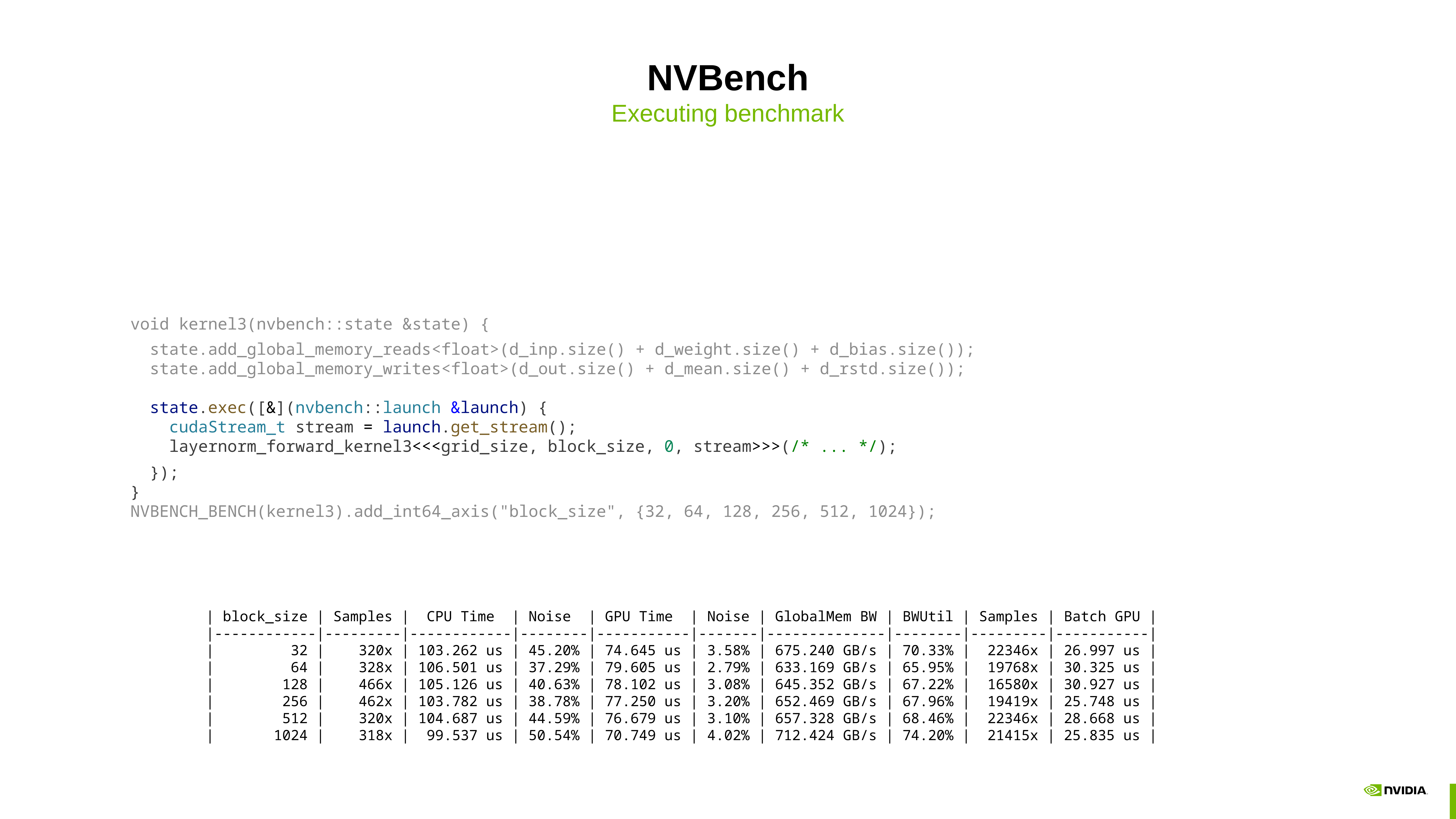

# NVBench
Executing benchmark
void kernel3(nvbench::state &state) {
  state.add_global_memory_reads<float>(d_inp.size() + d_weight.size() + d_bias.size());
  state.add_global_memory_writes<float>(d_out.size() + d_mean.size() + d_rstd.size());
  state.exec([&](nvbench::launch &launch) {
    cudaStream_t stream = launch.get_stream();
    layernorm_forward_kernel3<<<grid_size, block_size, 0, stream>>>(/* ... */);
  });
}
NVBENCH_BENCH(kernel3).add_int64_axis("block_size", {32, 64, 128, 256, 512, 1024});
| block_size | Samples |  CPU Time  | Noise  | GPU Time  | Noise | GlobalMem BW | BWUtil | Samples | Batch GPU |
|------------|---------|------------|--------|-----------|-------|--------------|--------|---------|-----------|
|         32 |    320x | 103.262 us | 45.20% | 74.645 us | 3.58% | 675.240 GB/s | 70.33% |  22346x | 26.997 us |
|         64 |    328x | 106.501 us | 37.29% | 79.605 us | 2.79% | 633.169 GB/s | 65.95% |  19768x | 30.325 us |
|        128 |    466x | 105.126 us | 40.63% | 78.102 us | 3.08% | 645.352 GB/s | 67.22% |  16580x | 30.927 us |
|        256 |    462x | 103.782 us | 38.78% | 77.250 us | 3.20% | 652.469 GB/s | 67.96% |  19419x | 25.748 us |
|        512 |    320x | 104.687 us | 44.59% | 76.679 us | 3.10% | 657.328 GB/s | 68.46% |  22346x | 28.668 us |
|       1024 |    318x |  99.537 us | 50.54% | 70.749 us | 4.02% | 712.424 GB/s | 74.20% |  21415x | 25.835 us |